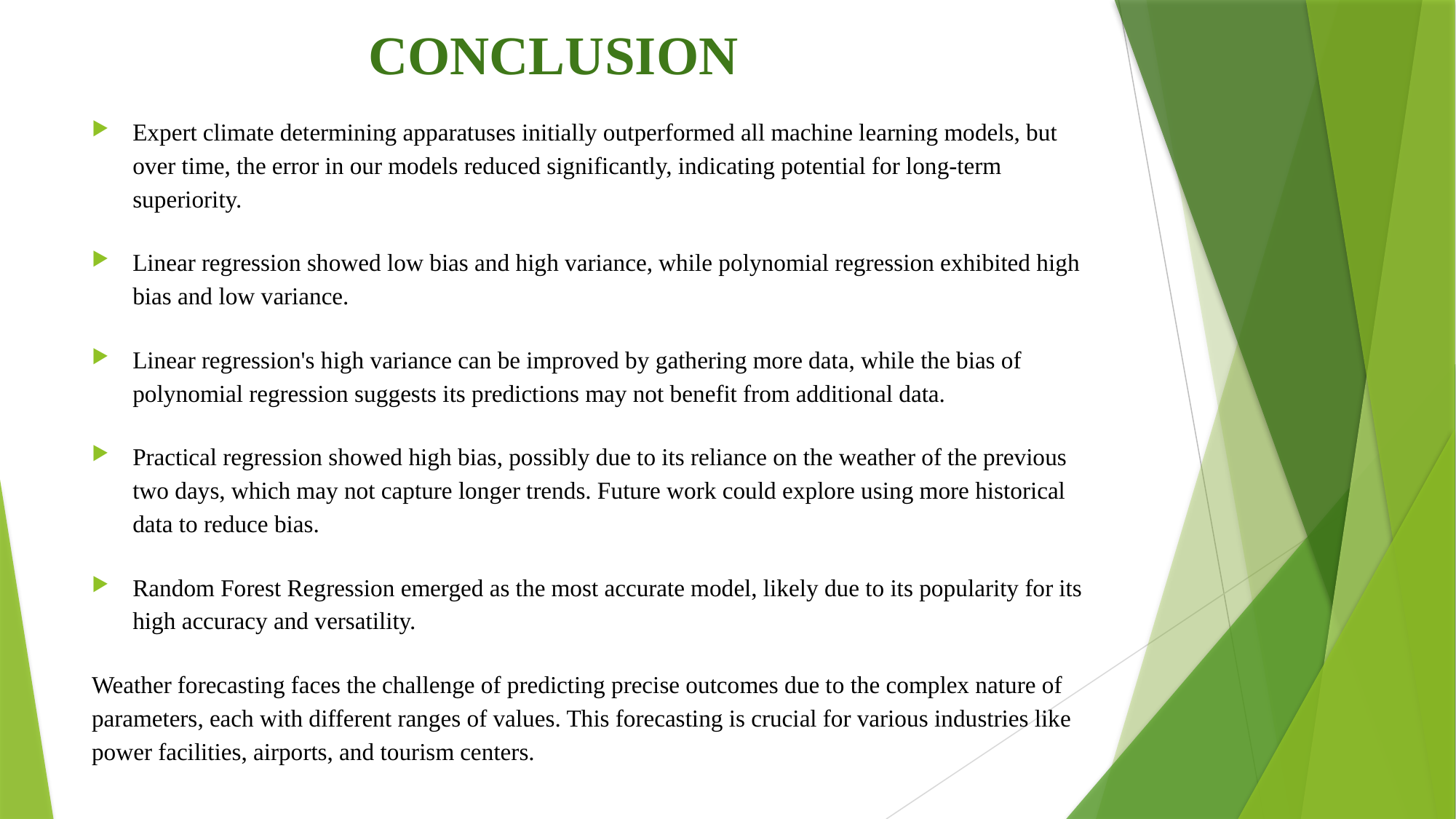

# CONCLUSION
Expert climate determining apparatuses initially outperformed all machine learning models, but over time, the error in our models reduced significantly, indicating potential for long-term superiority.
Linear regression showed low bias and high variance, while polynomial regression exhibited high bias and low variance.
Linear regression's high variance can be improved by gathering more data, while the bias of polynomial regression suggests its predictions may not benefit from additional data.
Practical regression showed high bias, possibly due to its reliance on the weather of the previous two days, which may not capture longer trends. Future work could explore using more historical data to reduce bias.
Random Forest Regression emerged as the most accurate model, likely due to its popularity for its high accuracy and versatility.
Weather forecasting faces the challenge of predicting precise outcomes due to the complex nature of parameters, each with different ranges of values. This forecasting is crucial for various industries like power facilities, airports, and tourism centers.